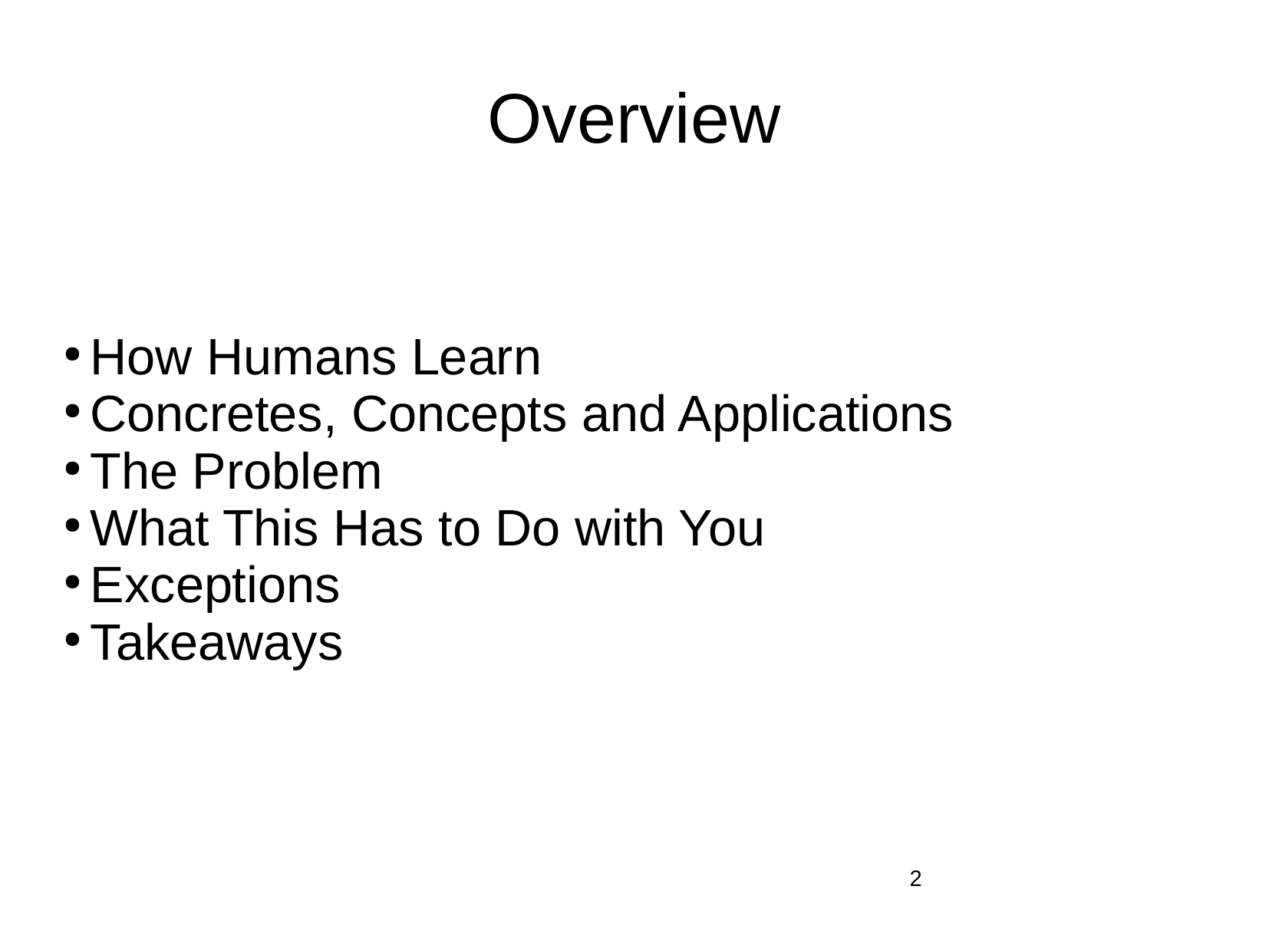

# Overview
How Humans Learn
Concretes, Concepts and Applications
The Problem
What This Has to Do with You
Exceptions
Takeaways
2